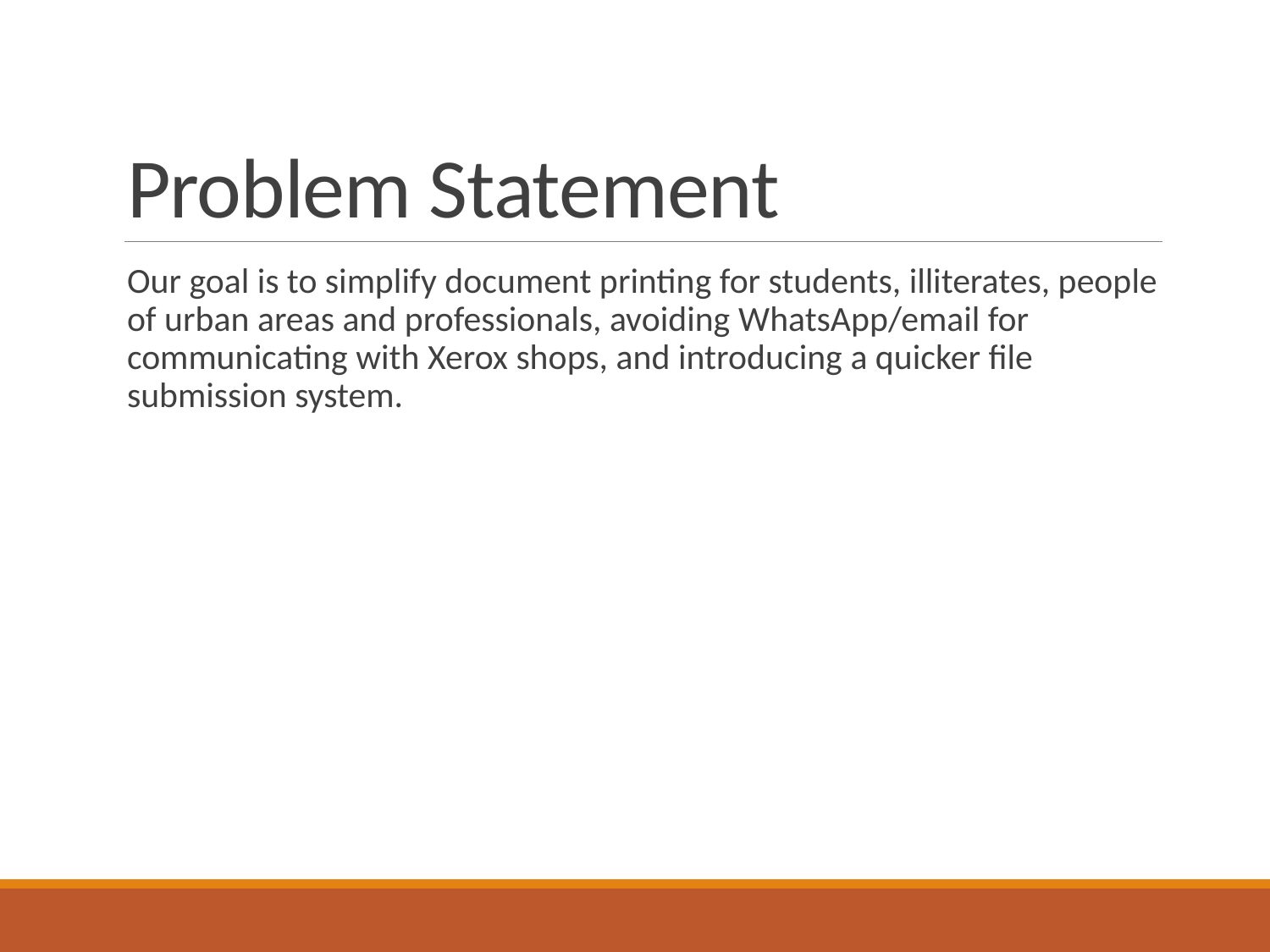

# Problem Statement
Our goal is to simplify document printing for students, illiterates, people of urban areas and professionals, avoiding WhatsApp/email for communicating with Xerox shops, and introducing a quicker file submission system.